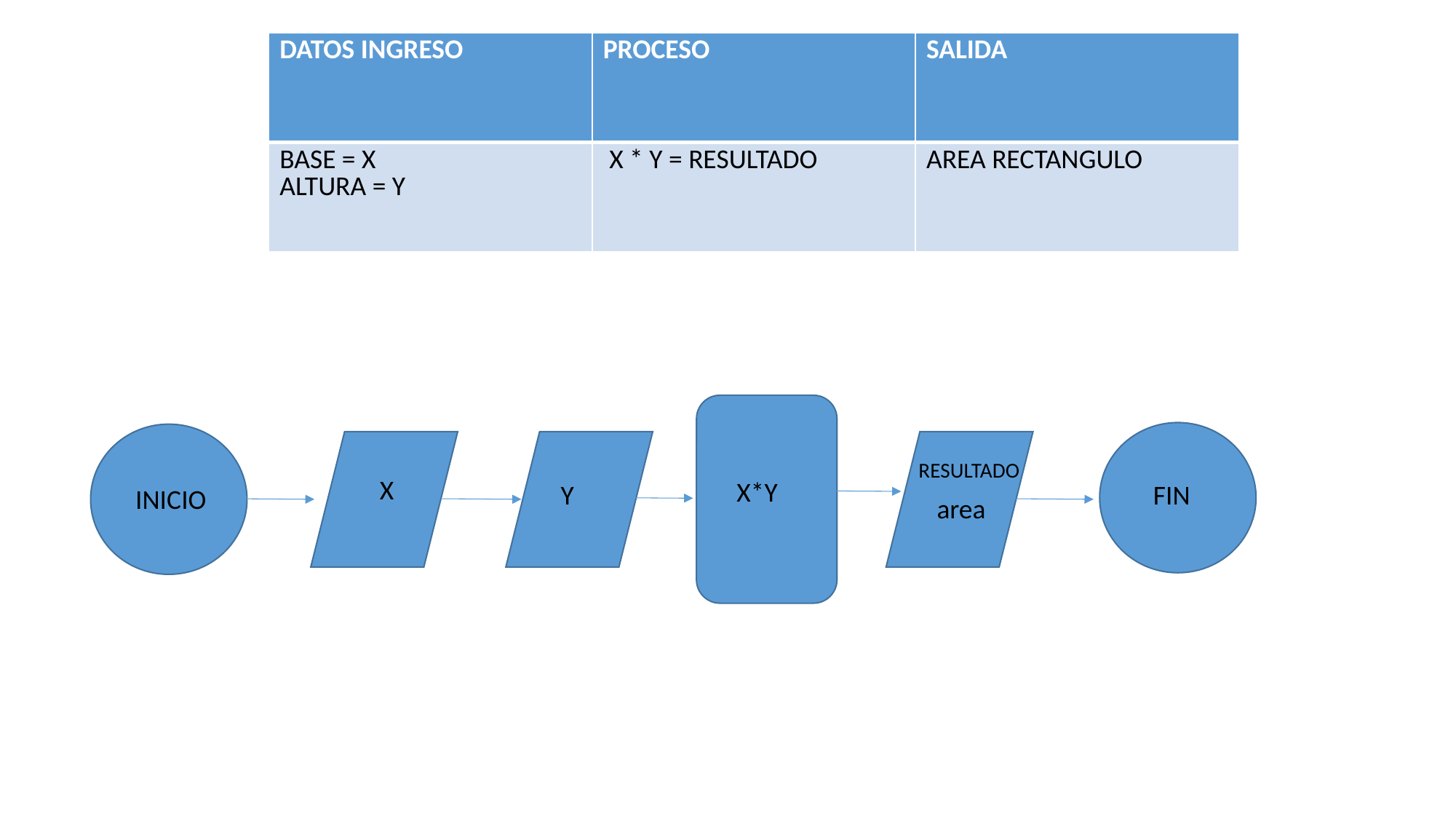

| DATOS INGRESO | PROCESO | SALIDA |
| --- | --- | --- |
| BASE = X ALTURA = Y | X \* Y = RESULTADO | AREA RECTANGULO |

RESULTADO
X
X*Y
   Y
FIN
INICIO
area